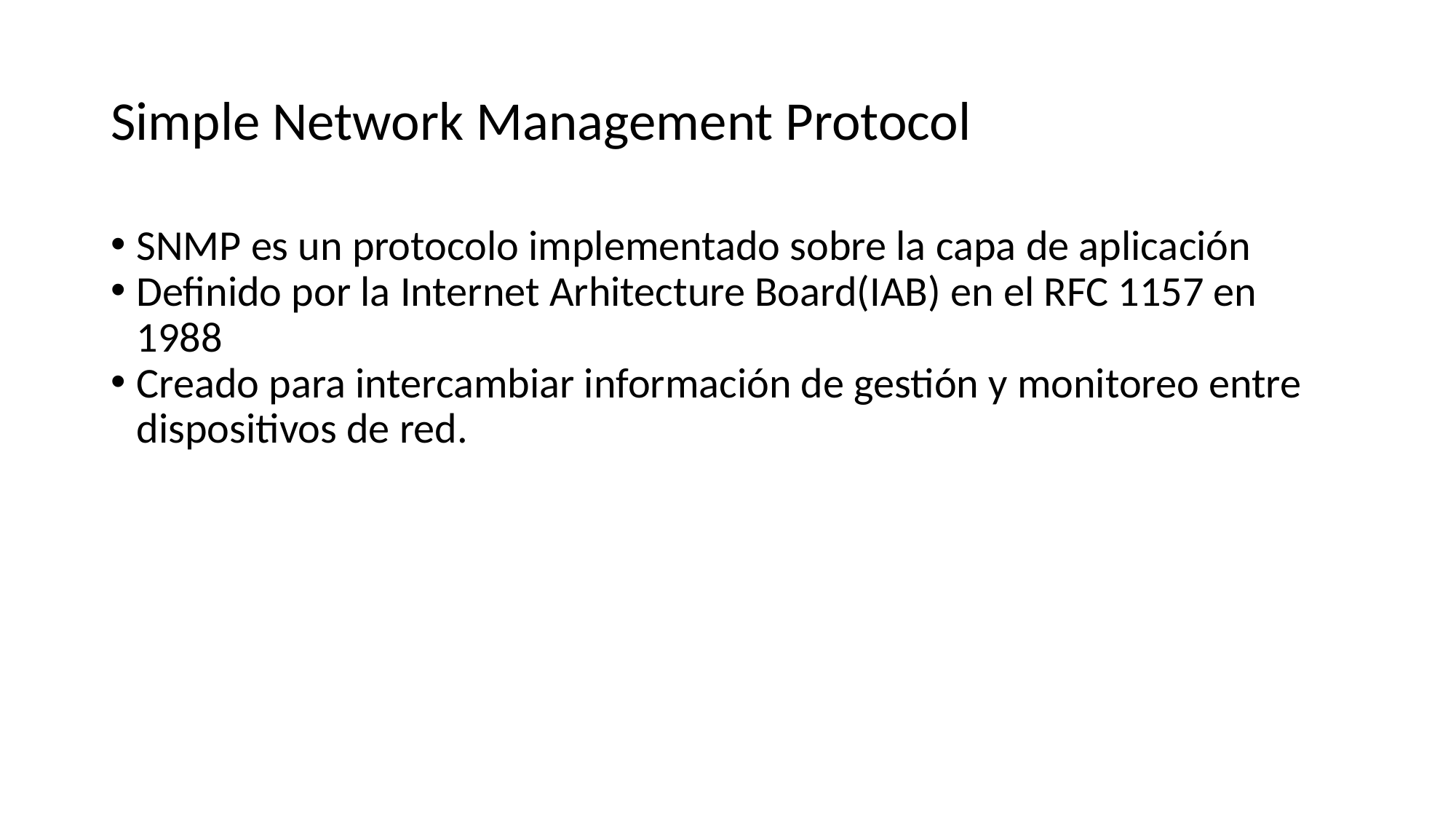

Simple Network Management Protocol
SNMP es un protocolo implementado sobre la capa de aplicación
Definido por la Internet Arhitecture Board(IAB) en el RFC 1157 en 1988
Creado para intercambiar información de gestión y monitoreo entre dispositivos de red.